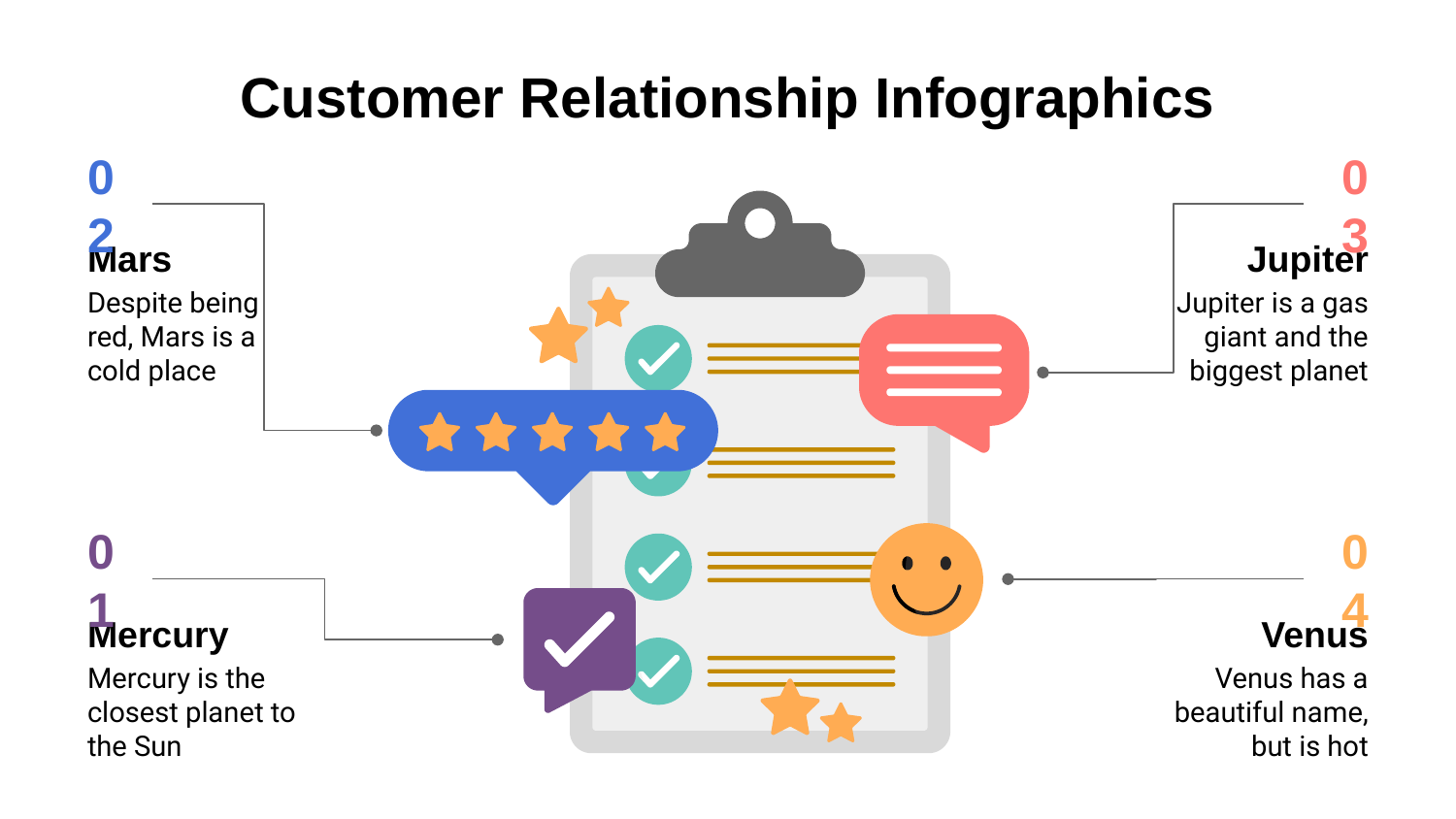

# Customer Relationship Infographics
02
Mars
Despite being red, Mars is a cold place

03
Jupiter
Jupiter is a gas giant and the biggest planet

01
Mercury
Mercury is the closest planet to the Sun

04

Venus
Venus has a beautiful name, but is hot